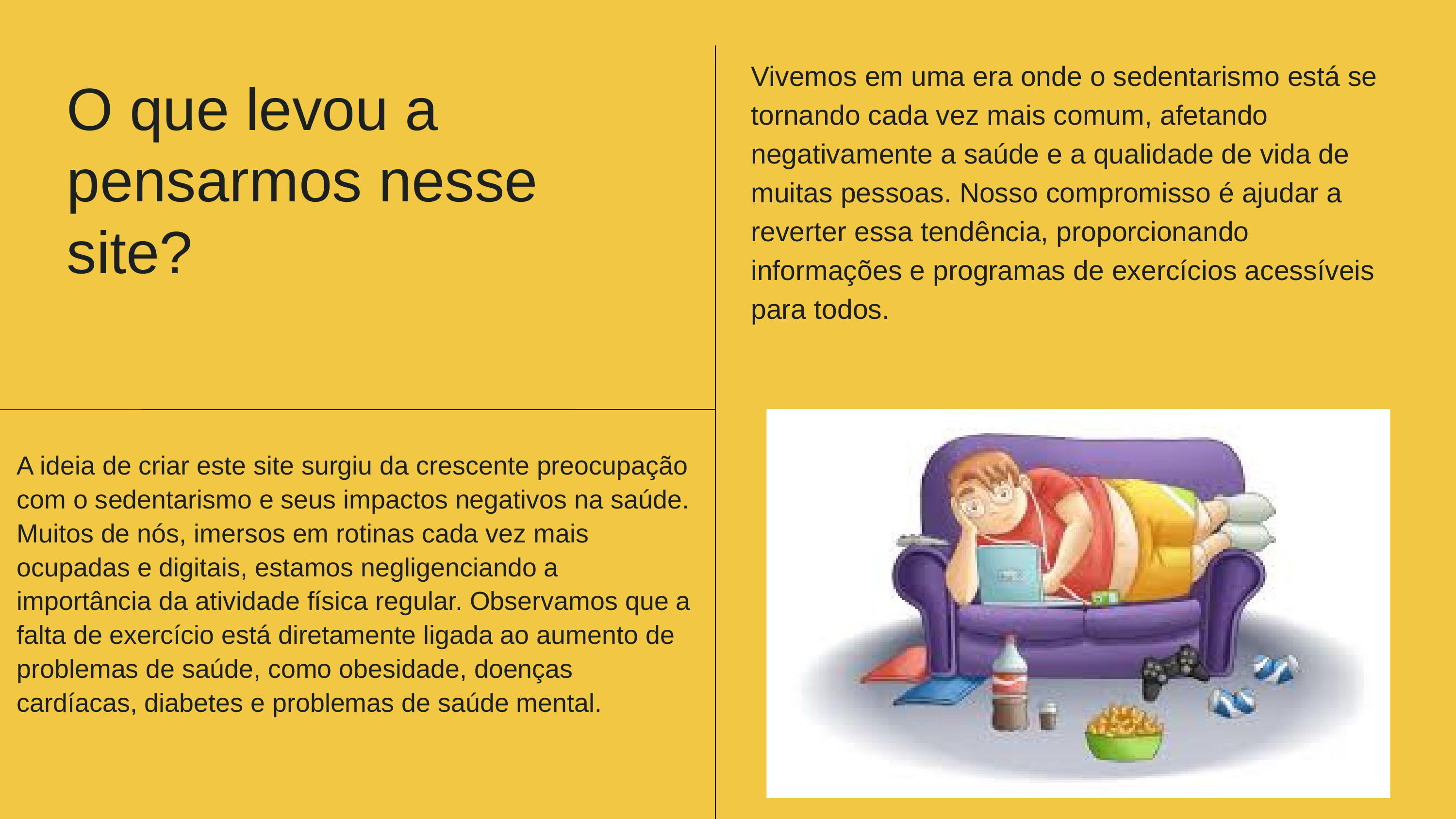

Vivemos em uma era onde o sedentarismo está se tornando cada vez mais comum, afetando negativamente a saúde e a qualidade de vida de muitas pessoas. Nosso compromisso é ajudar a reverter essa tendência, proporcionando informações e programas de exercícios acessíveis para todos.
O que levou a pensarmos nesse site?

A ideia de criar este site surgiu da crescente preocupação com o sedentarismo e seus impactos negativos na saúde. Muitos de nós, imersos em rotinas cada vez mais ocupadas e digitais, estamos negligenciando a importância da atividade física regular. Observamos que a falta de exercício está diretamente ligada ao aumento de problemas de saúde, como obesidade, doenças cardíacas, diabetes e problemas de saúde mental.